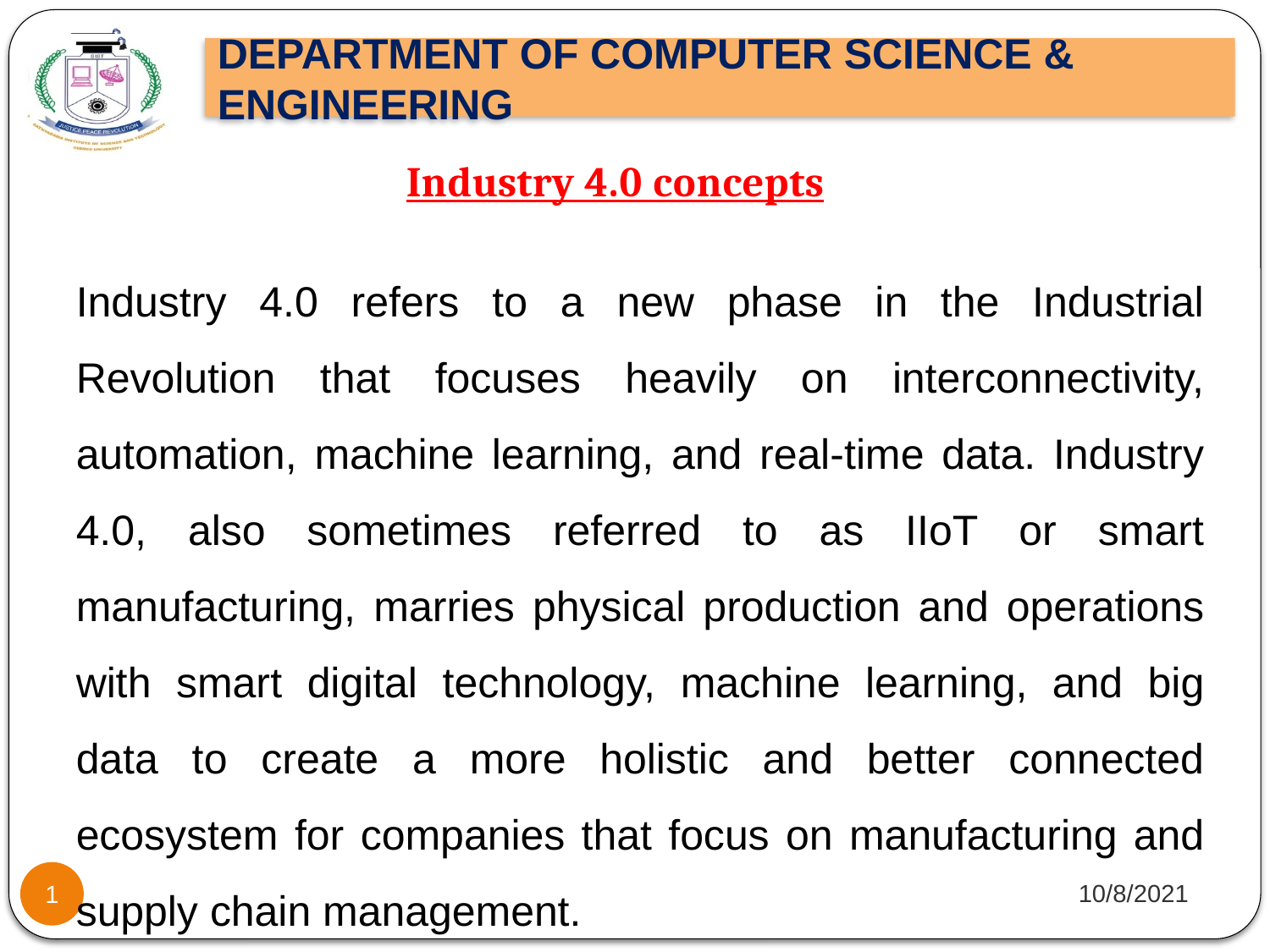

Industry 4.0 concepts
Industry 4.0 refers to a new phase in the Industrial Revolution that focuses heavily on interconnectivity, automation, machine learning, and real-time data. Industry 4.0, also sometimes referred to as IIoT or smart manufacturing, marries physical production and operations with smart digital technology, machine learning, and big data to create a more holistic and better connected ecosystem for companies that focus on manufacturing and supply chain management.
10/8/2021
1